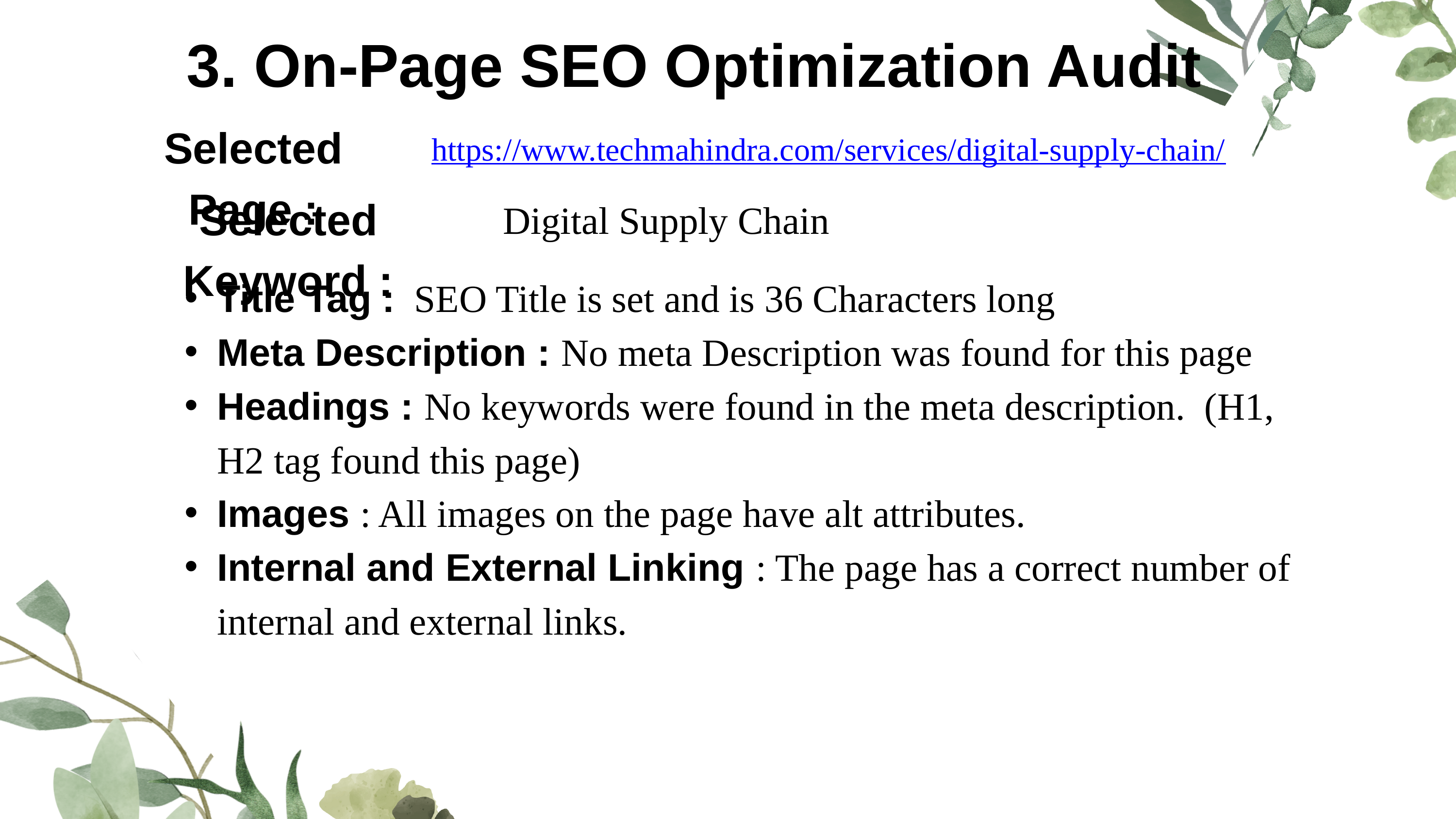

3. On-Page SEO Optimization Audit
Selected Page :
https://www.techmahindra.com/services/digital-supply-chain/
Selected Keyword :
Digital Supply Chain
Title Tag :  SEO Title is set and is 36 Characters long
Meta Description : No meta Description was found for this page
Headings : No keywords were found in the meta description.  (H1, H2 tag found this page)
Images : All images on the page have alt attributes.
Internal and External Linking : The page has a correct number of internal and external links.